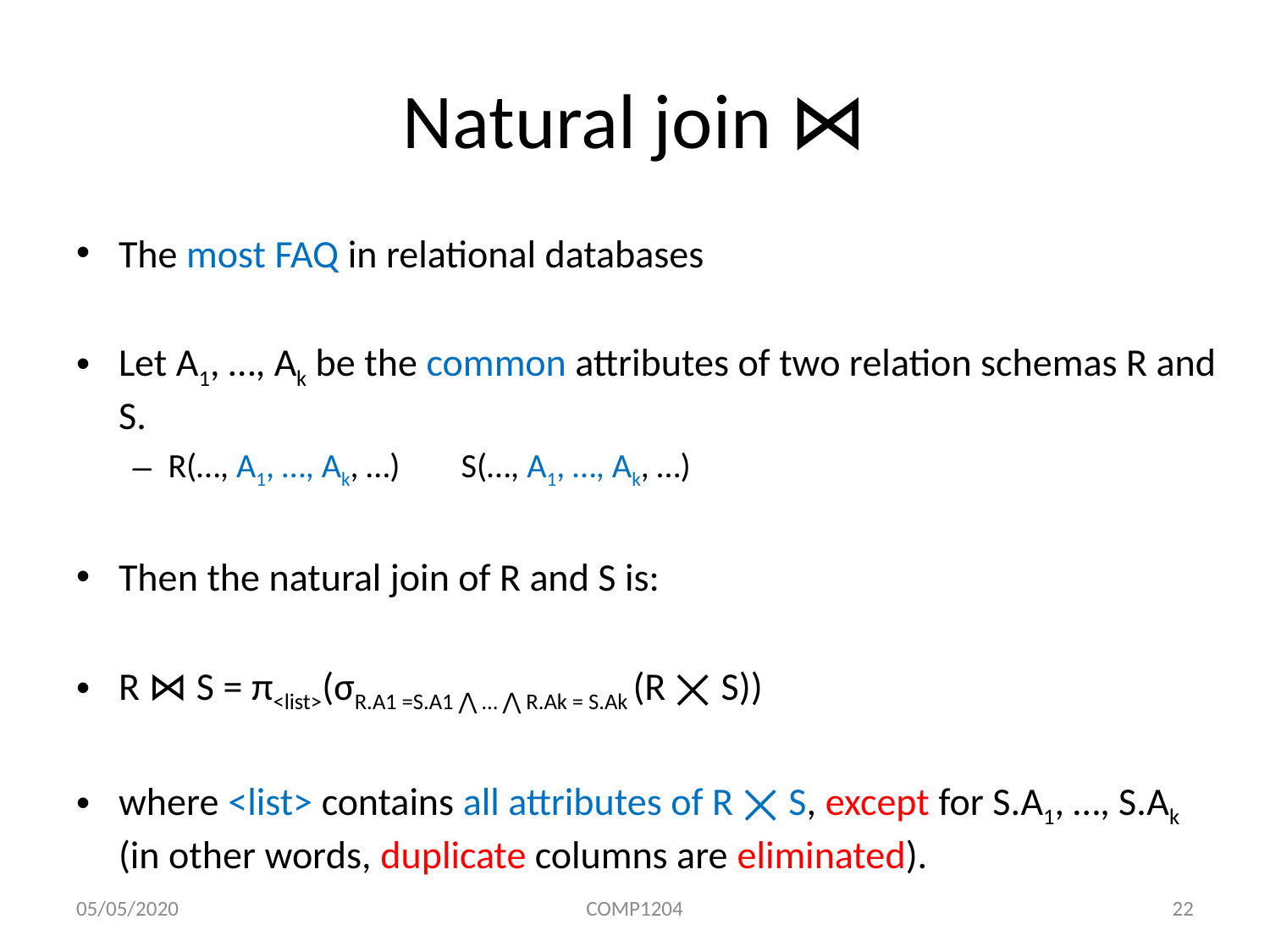

# Natural join ⋈
The most FAQ in relational databases

Let A1, …, Ak be the common attributes of two relation schemas R and S.
R(…, A1, …, Ak, …)        S(…, A1, …, Ak, …)

Then the natural join of R and S is:

R ⋈ S = π<list>(σR.A1 =S.A1 ⋀ … ⋀ R.Ak = S.Ak (R ⨉ S))

where <list> contains all attributes of R ⨉ S, except for S.A1, …, S.Ak (in other words, duplicate columns are eliminated).

05/05/2020
COMP1204
22